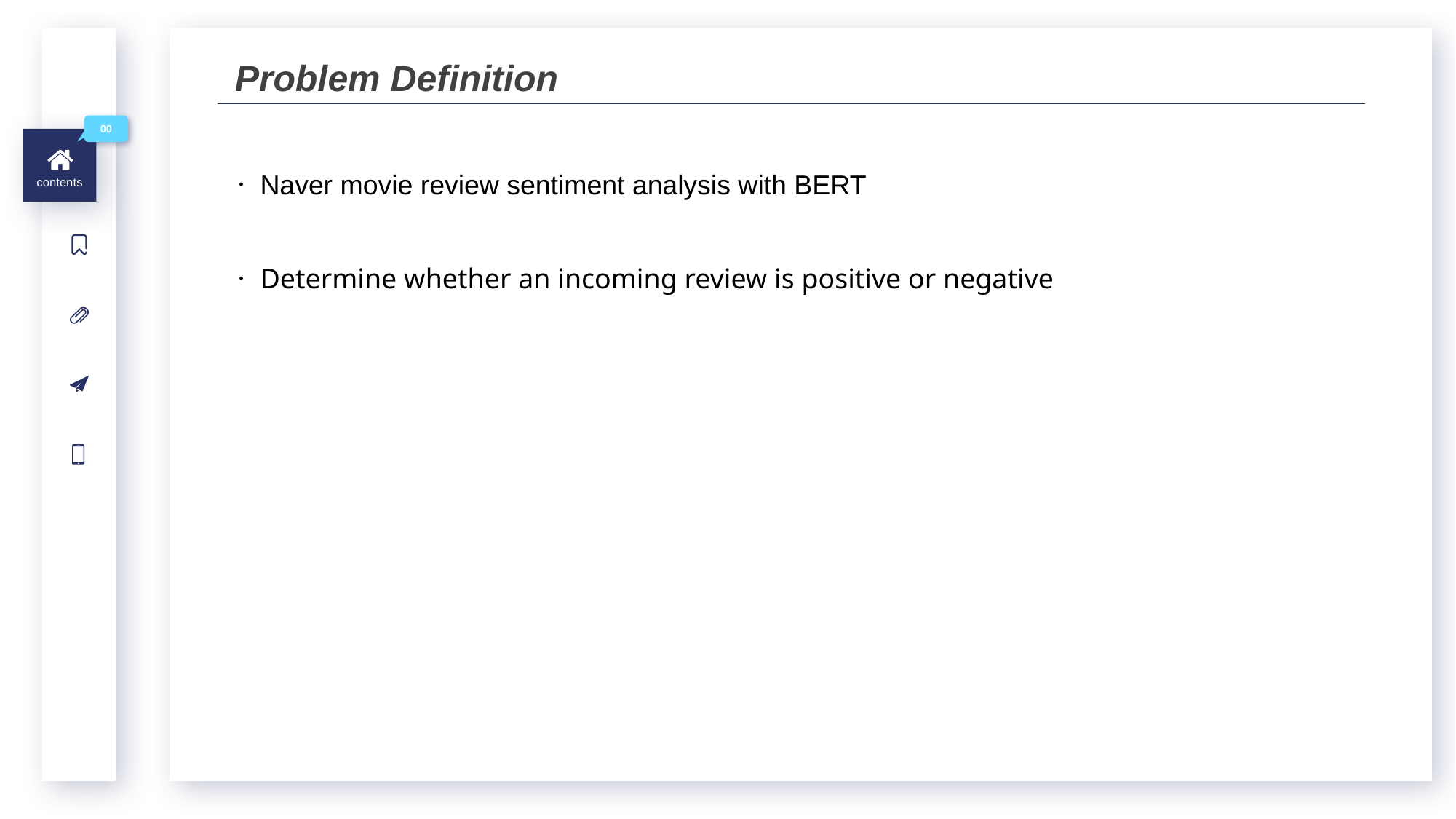

Problem Definition
00
contents

ㆍNaver movie review sentiment analysis with BERT

ㆍDetermine whether an incoming review is positive or negative